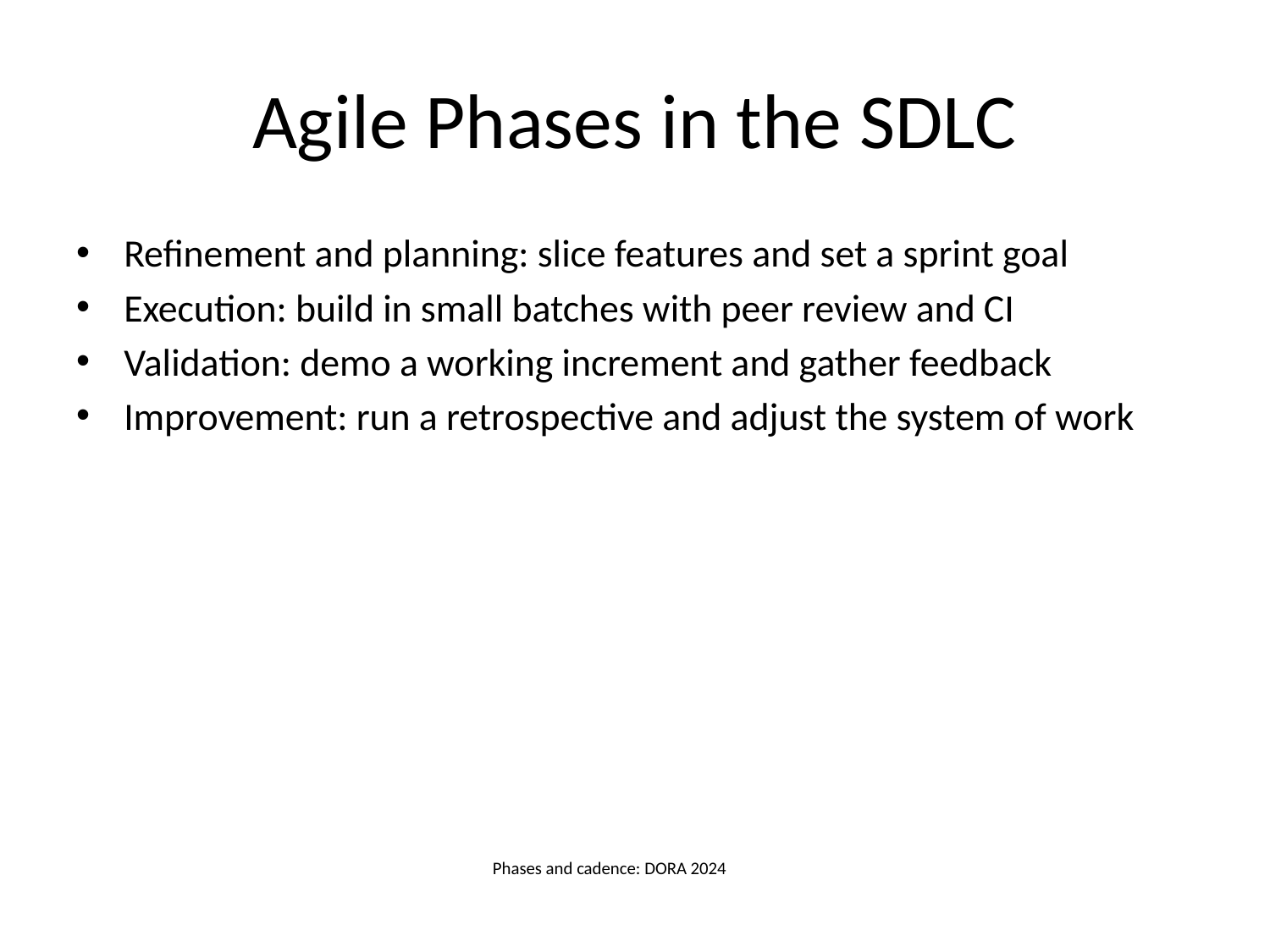

# Agile Phases in the SDLC
Refinement and planning: slice features and set a sprint goal
Execution: build in small batches with peer review and CI
Validation: demo a working increment and gather feedback
Improvement: run a retrospective and adjust the system of work
Phases and cadence: DORA 2024